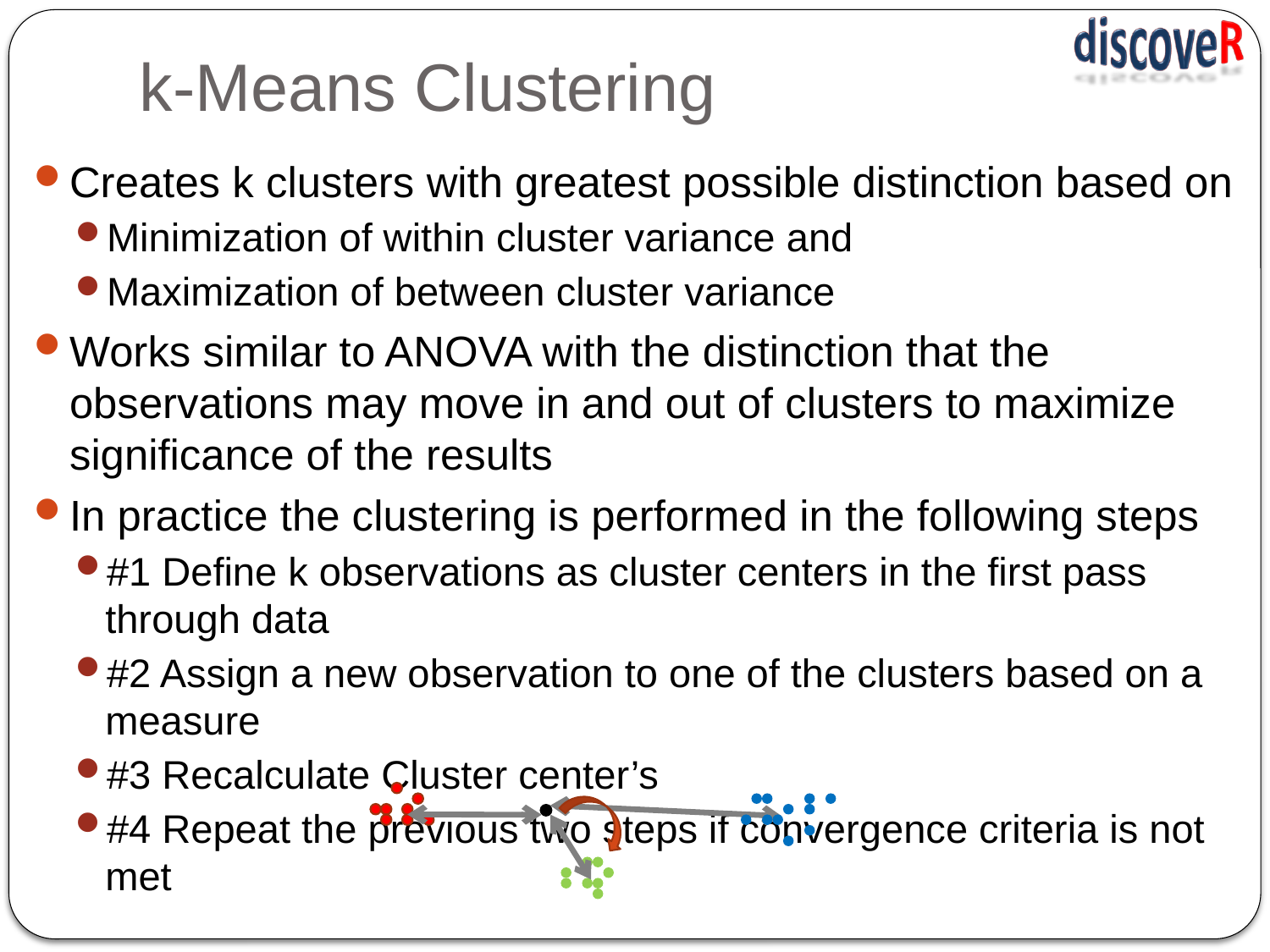

# k-Means Clustering
Creates k clusters with greatest possible distinction based on
Minimization of within cluster variance and
Maximization of between cluster variance
Works similar to ANOVA with the distinction that the observations may move in and out of clusters to maximize significance of the results
In practice the clustering is performed in the following steps
#1 Define k observations as cluster centers in the first pass through data
#2 Assign a new observation to one of the clusters based on a measure
#3 Recalculate Cluster center’s
#4 Repeat the previous two steps if convergence criteria is not met